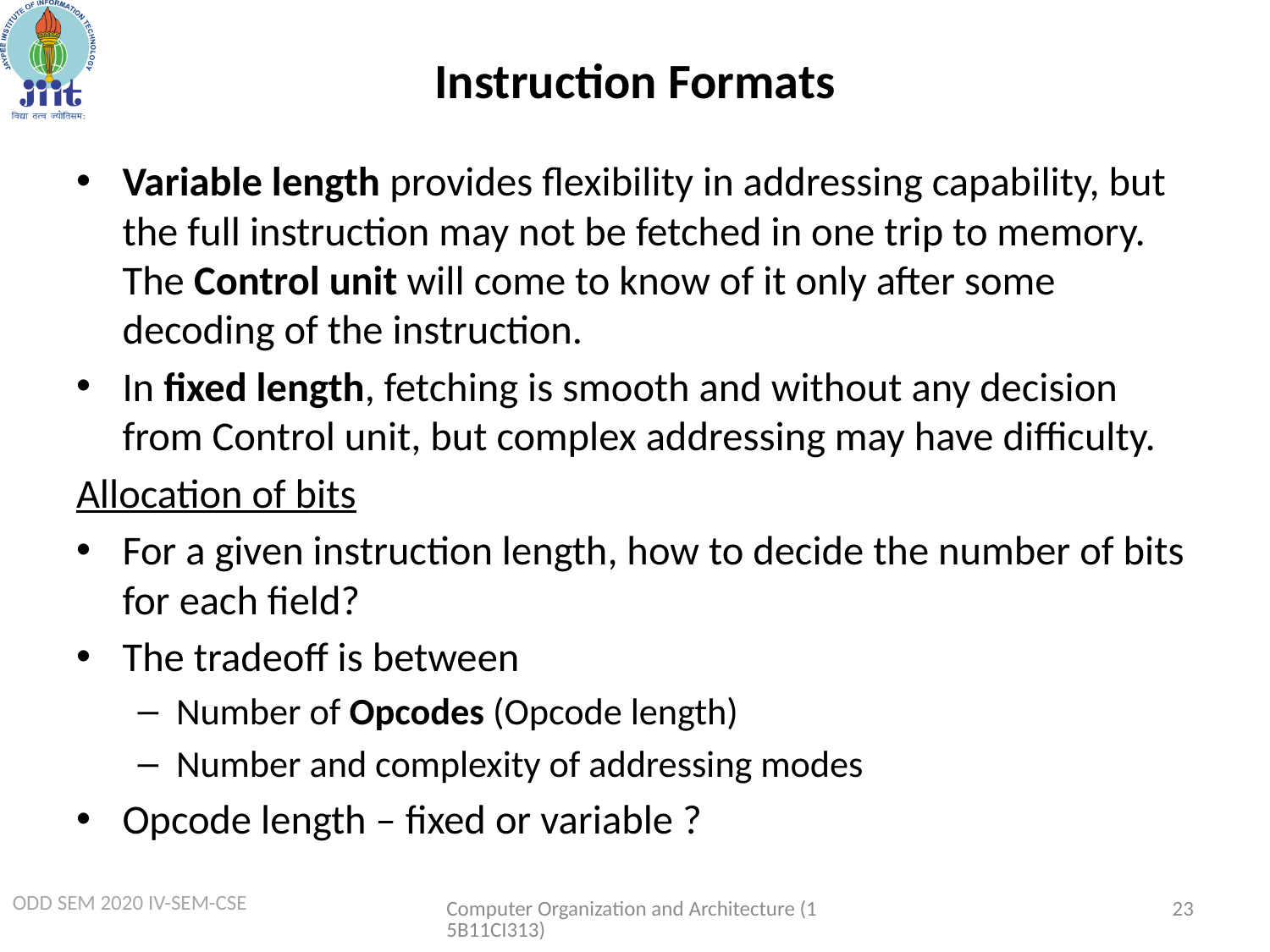

# Instruction Formats
Variable length provides flexibility in addressing capability, but the full instruction may not be fetched in one trip to memory. The Control unit will come to know of it only after some decoding of the instruction.
In fixed length, fetching is smooth and without any decision from Control unit, but complex addressing may have difficulty.
Allocation of bits
For a given instruction length, how to decide the number of bits for each field?
The tradeoff is between
Number of Opcodes (Opcode length)
Number and complexity of addressing modes
Opcode length – fixed or variable ?

Computer Organization and Architecture (15B11CI313)
23